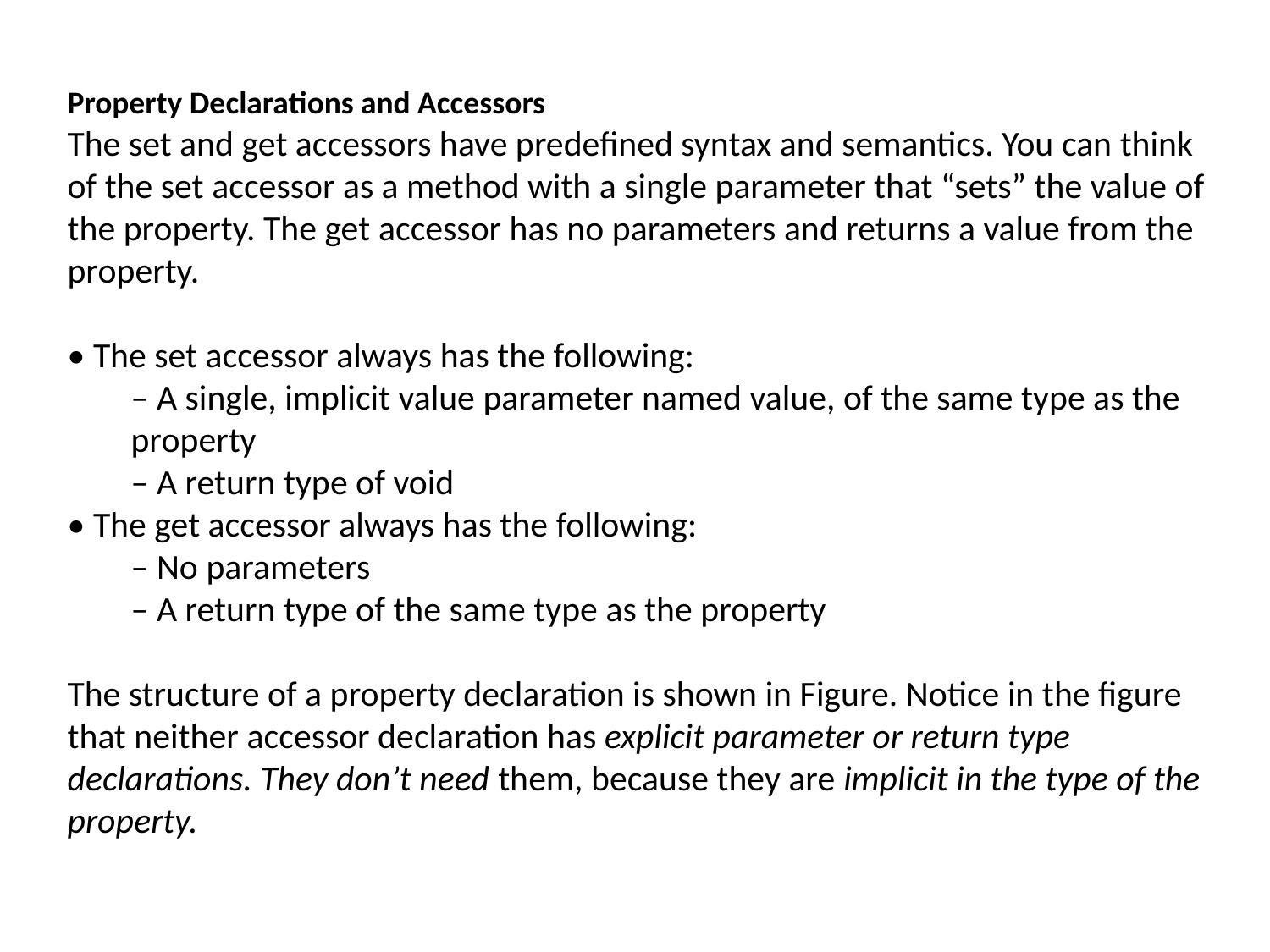

Property Declarations and Accessors
The set and get accessors have predefined syntax and semantics. You can think of the set accessor as a method with a single parameter that “sets” the value of the property. The get accessor has no parameters and returns a value from the property.

• The set accessor always has the following:
– A single, implicit value parameter named value, of the same type as the property
– A return type of void
• The get accessor always has the following:
– No parameters
– A return type of the same type as the property

The structure of a property declaration is shown in Figure. Notice in the figure that neither accessor declaration has explicit parameter or return type declarations. They don’t need them, because they are implicit in the type of the property.